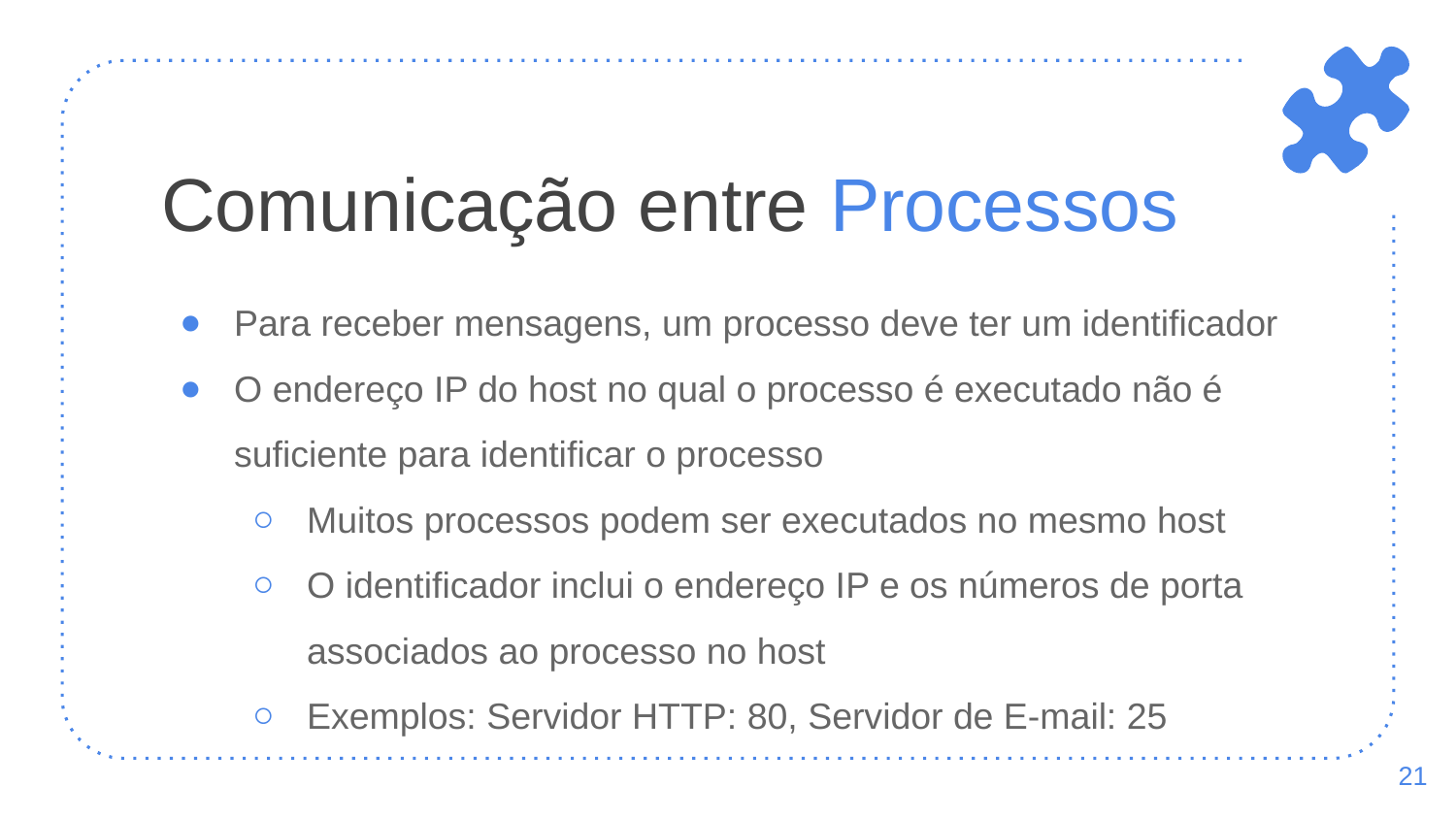

# Comunicação entre Processos
Para receber mensagens, um processo deve ter um identificador
O endereço IP do host no qual o processo é executado não é suficiente para identificar o processo
Muitos processos podem ser executados no mesmo host
O identificador inclui o endereço IP e os números de porta associados ao processo no host
Exemplos: Servidor HTTP: 80, Servidor de E-mail: 25
21